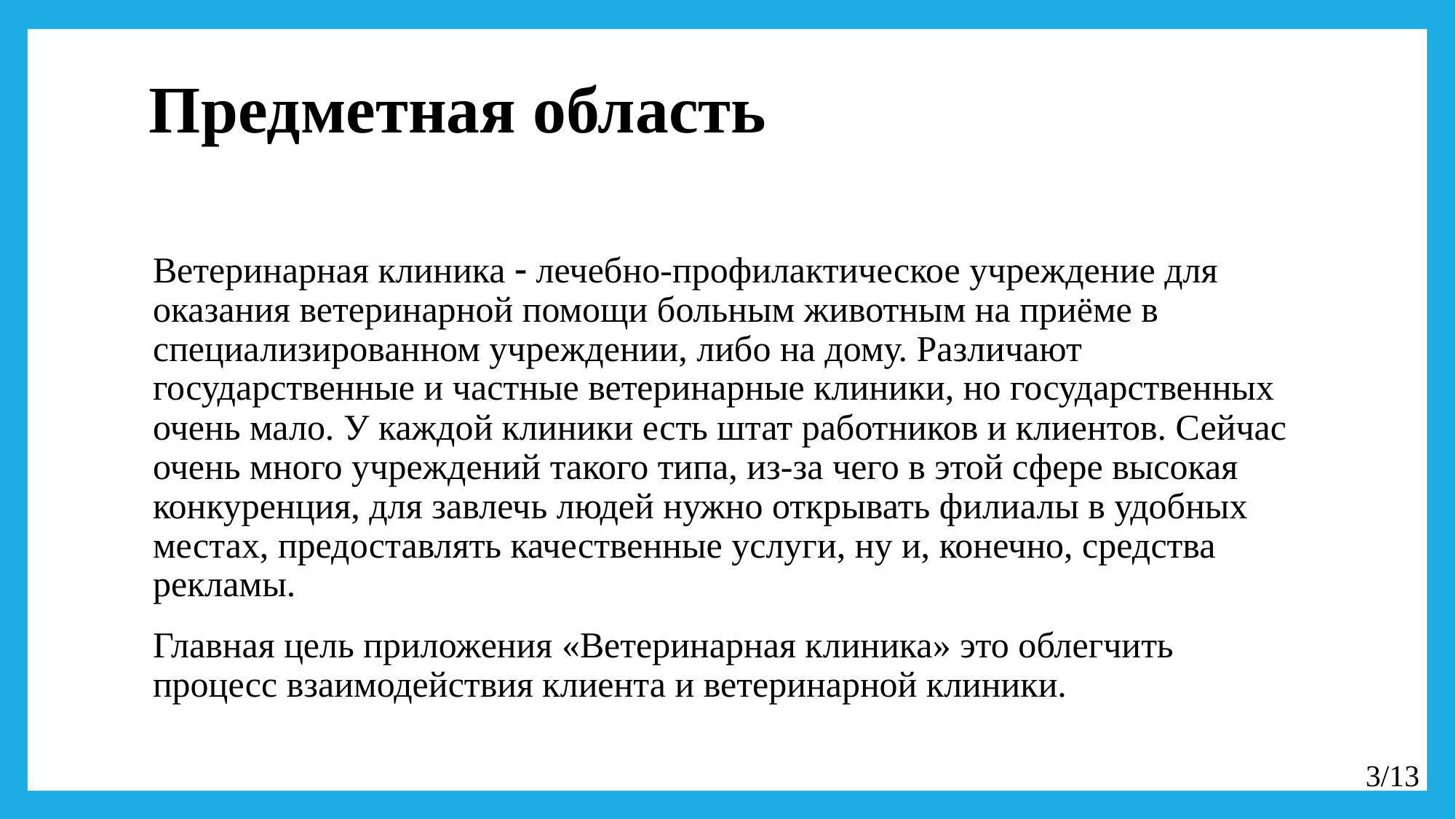

# Предметная область
Ветеринарная клиника − лечебно-профилактическое учреждение для оказания ветеринарной помощи больным животным на приёме в специализированном учреждении, либо на дому. Различают государственные и частные ветеринарные клиники, но государственных очень мало. У каждой клиники есть штат работников и клиентов. Сейчас очень много учреждений такого типа, из-за чего в этой сфере высокая конкуренция, для завлечь людей нужно открывать филиалы в удобных местах, предоставлять качественные услуги, ну и, конечно, средства рекламы.
Главная цель приложения «Ветеринарная клиника» это облегчить процесс взаимодействия клиента и ветеринарной клиники.
3/13